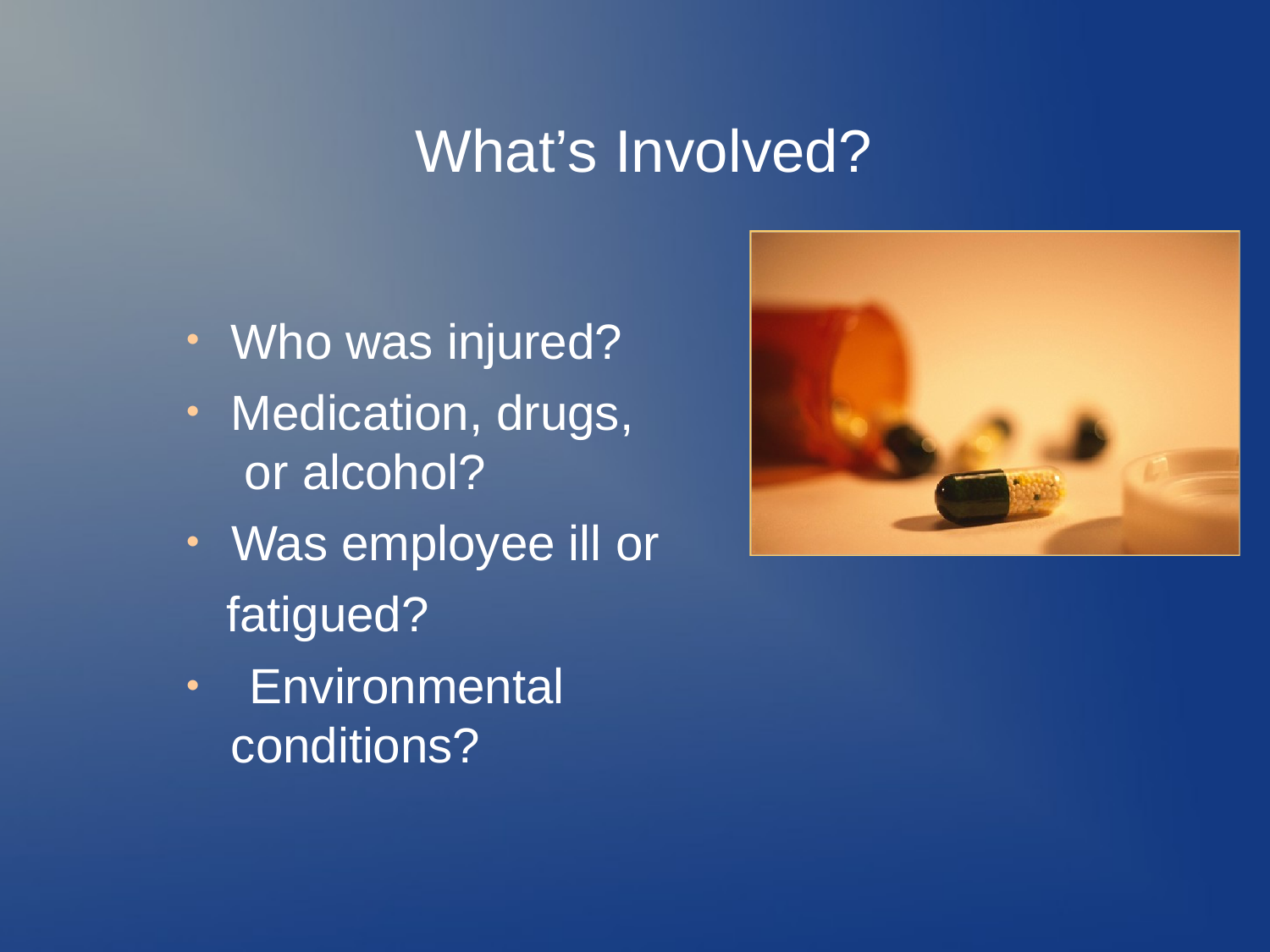

# What’s Involved?

Who was injured?
Medication, drugs,  or alcohol?
Was employee ill or  fatigued?
Environmental conditions?
●
●
●
●